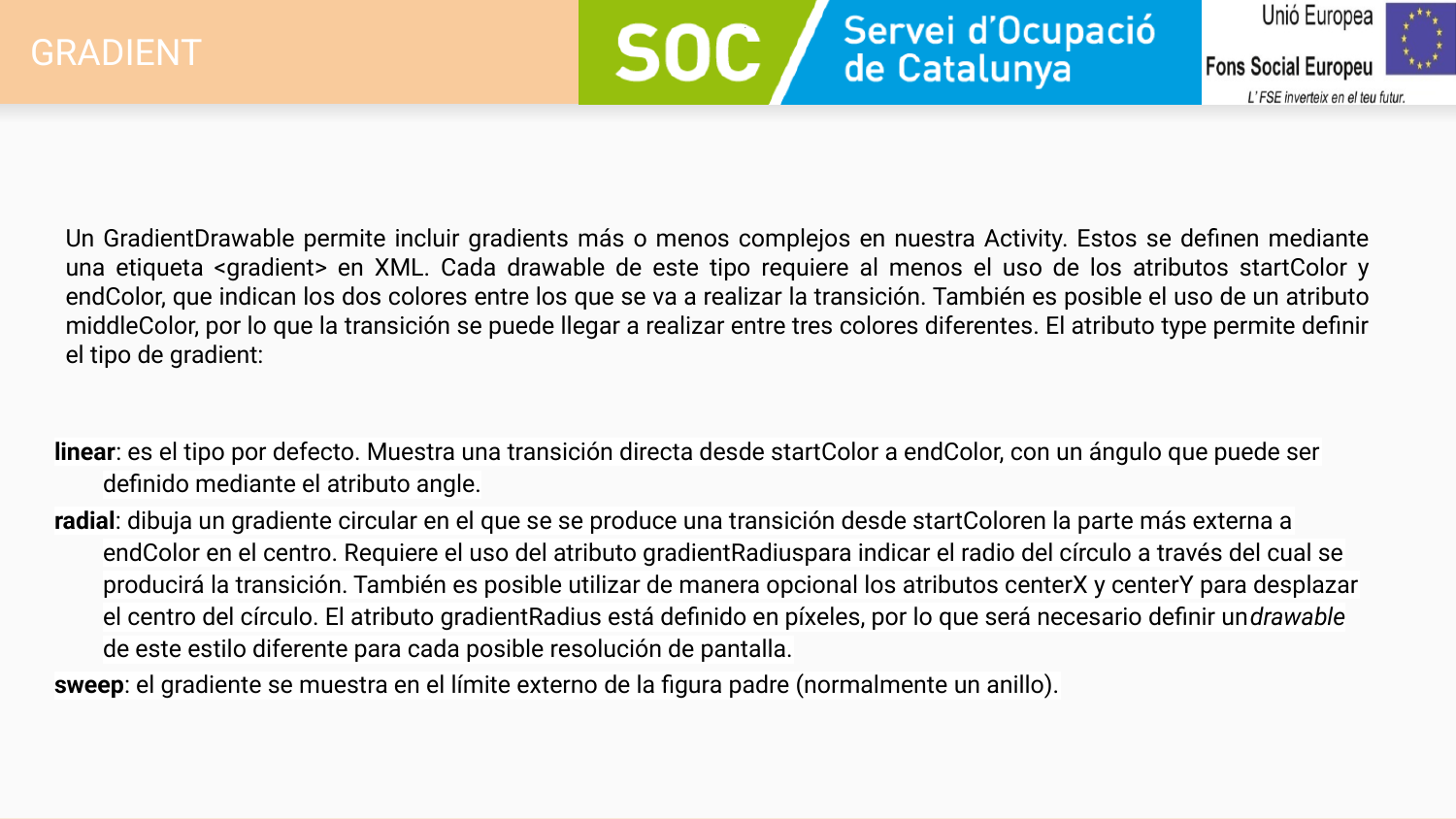

# GRADIENT
Un GradientDrawable permite incluir gradients más o menos complejos en nuestra Activity. Estos se definen mediante una etiqueta <gradient> en XML. Cada drawable de este tipo requiere al menos el uso de los atributos startColor y endColor, que indican los dos colores entre los que se va a realizar la transición. También es posible el uso de un atributo middleColor, por lo que la transición se puede llegar a realizar entre tres colores diferentes. El atributo type permite definir el tipo de gradient:

linear: es el tipo por defecto. Muestra una transición directa desde startColor a endColor, con un ángulo que puede ser definido mediante el atributo angle.
radial: dibuja un gradiente circular en el que se se produce una transición desde startColoren la parte más externa a endColor en el centro. Requiere el uso del atributo gradientRadiuspara indicar el radio del círculo a través del cual se producirá la transición. También es posible utilizar de manera opcional los atributos centerX y centerY para desplazar el centro del círculo. El atributo gradientRadius está definido en píxeles, por lo que será necesario definir undrawable de este estilo diferente para cada posible resolución de pantalla.
sweep: el gradiente se muestra en el límite externo de la figura padre (normalmente un anillo).